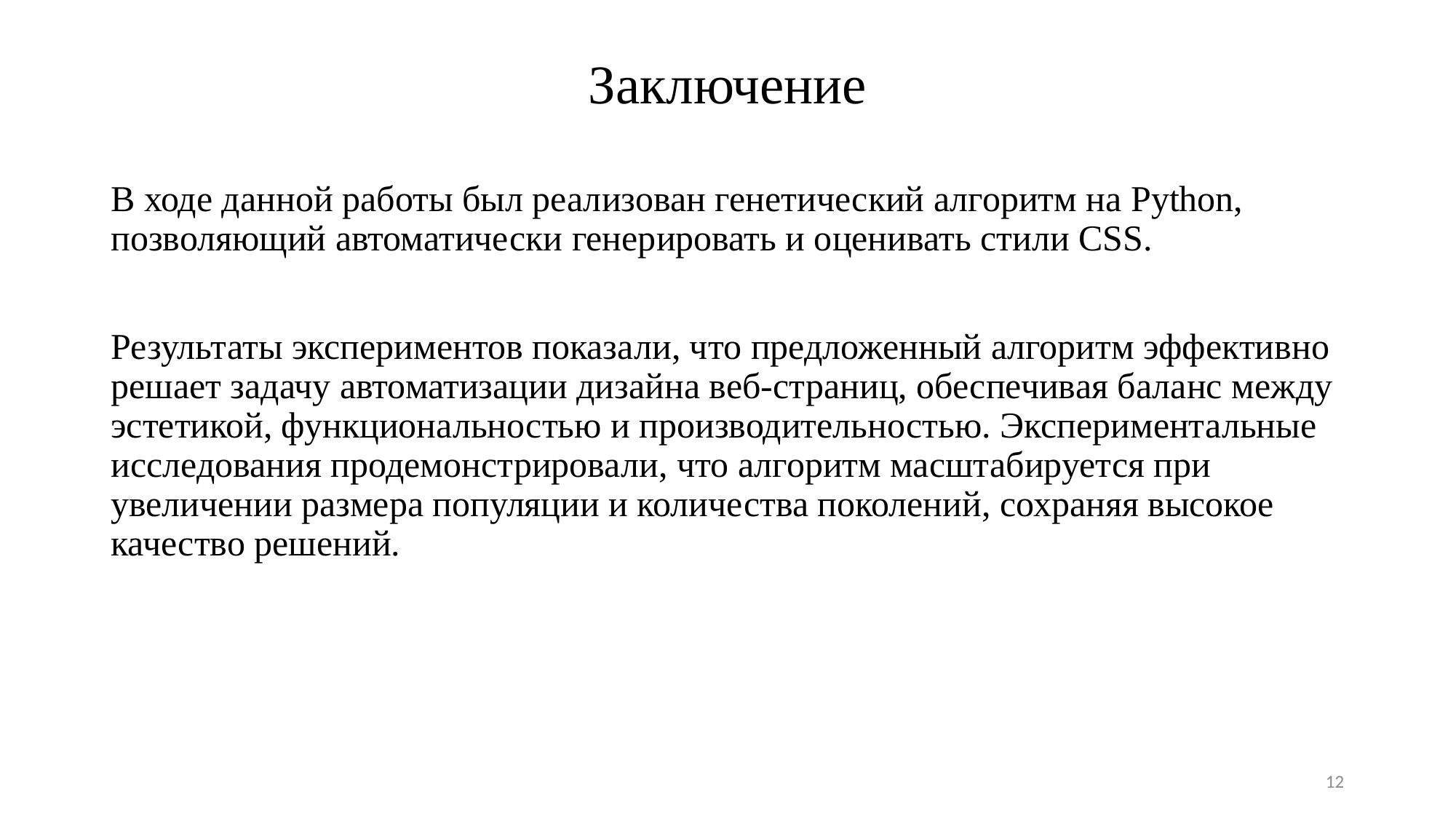

# Заключение
В ходе данной работы был реализован генетический алгоритм на Python, позволяющий автоматически генерировать и оценивать стили CSS.

Результаты экспериментов показали, что предложенный алгоритм эффективно решает задачу автоматизации дизайна веб-страниц, обеспечивая баланс между эстетикой, функциональностью и производительностью. Экспериментальные исследования продемонстрировали, что алгоритм масштабируется при увеличении размера популяции и количества поколений, сохраняя высокое качество решений.
12